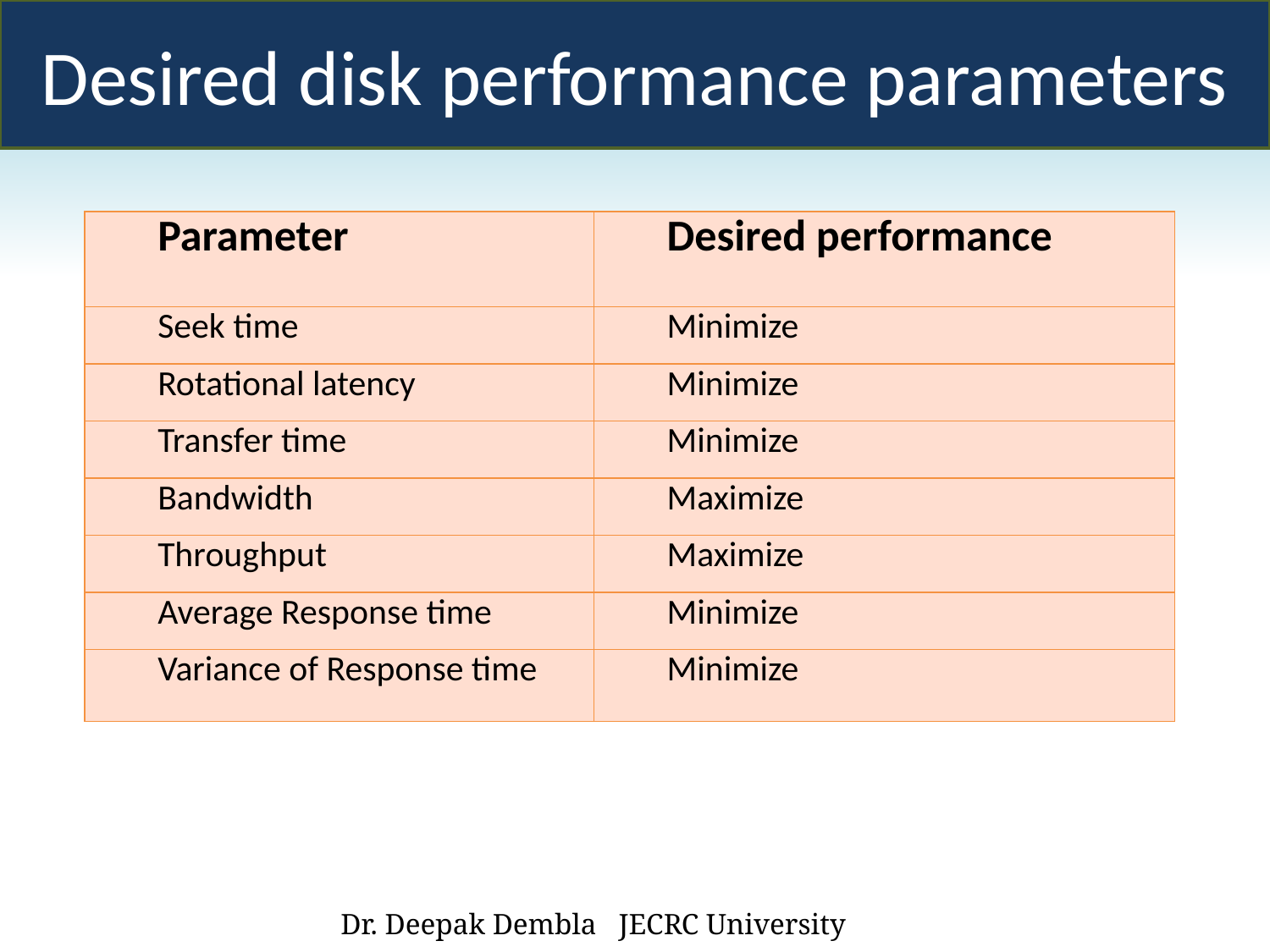

Desired disk performance parameters
| Parameter | Desired performance |
| --- | --- |
| Seek time | Minimize |
| Rotational latency | Minimize |
| Transfer time | Minimize |
| Bandwidth | Maximize |
| Throughput | Maximize |
| Average Response time | Minimize |
| Variance of Response time | Minimize |